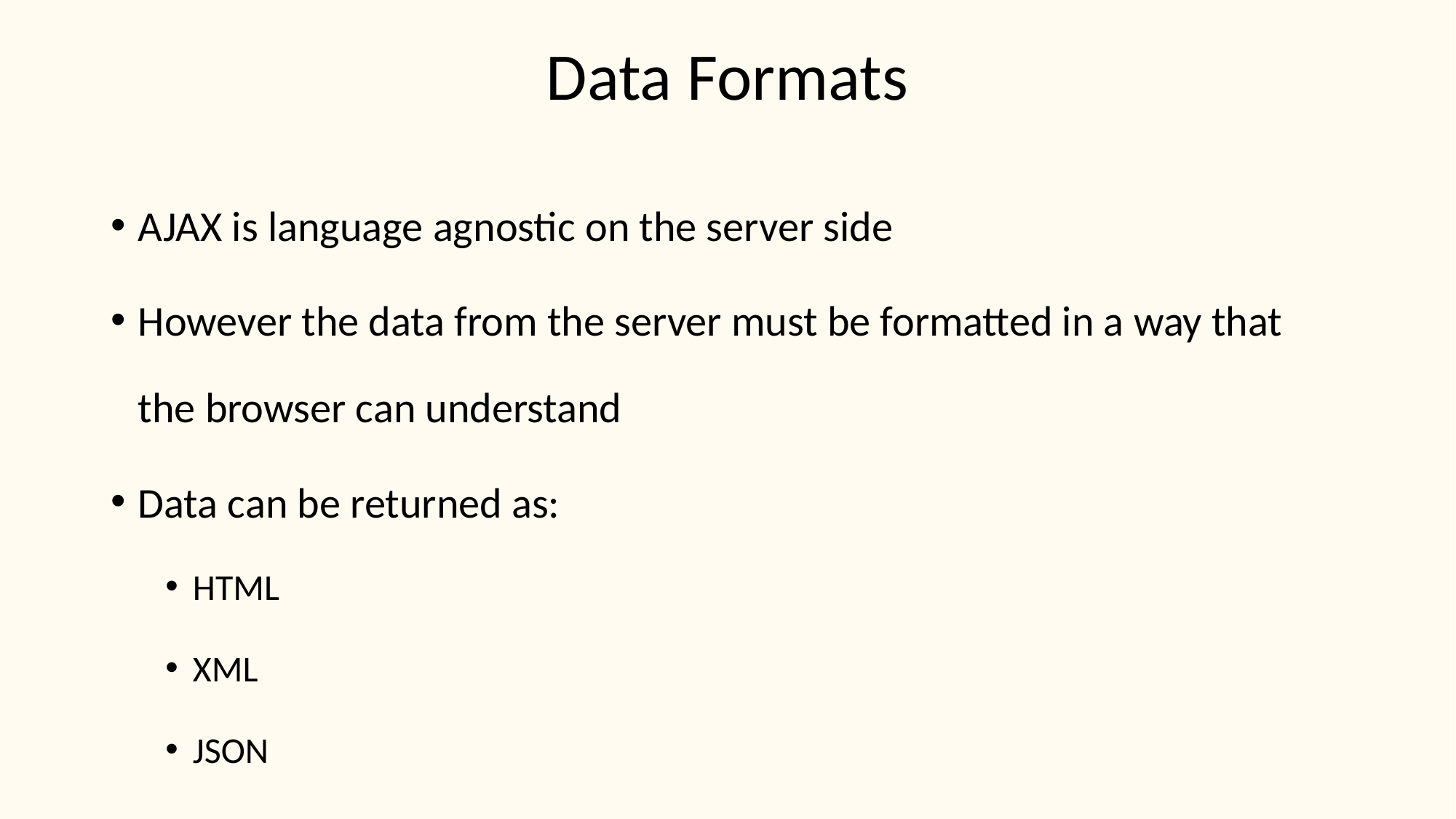

# Data Formats
AJAX is language agnostic on the server side
However the data from the server must be formatted in a way that the browser can understand
Data can be returned as:
HTML
XML
JSON